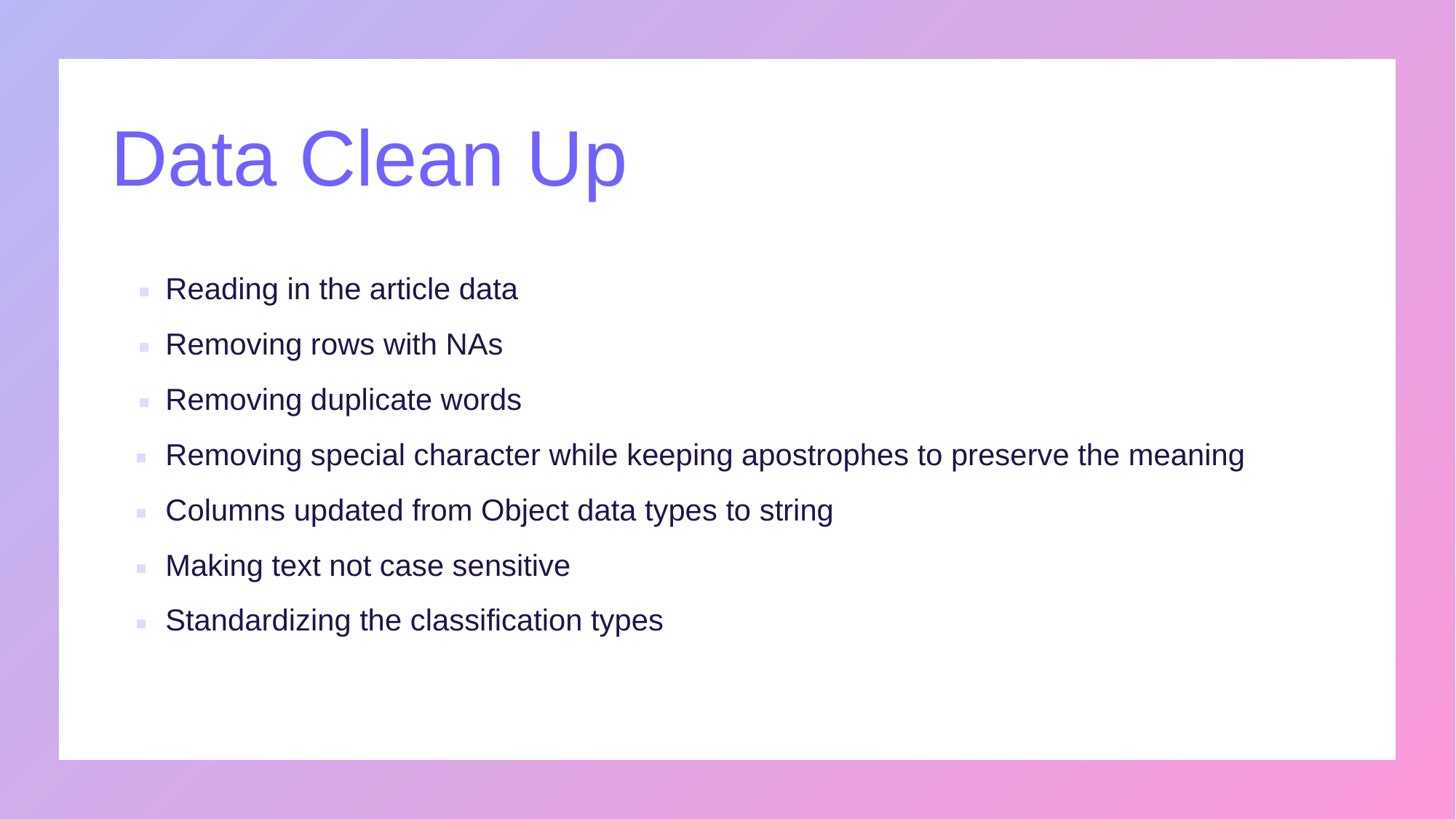

# Data Clean Up
Reading in the article data
Removing rows with NAs
Removing duplicate words
Removing special character while keeping apostrophes to preserve the meaning
Columns updated from Object data types to string
Making text not case sensitive
Standardizing the classification types